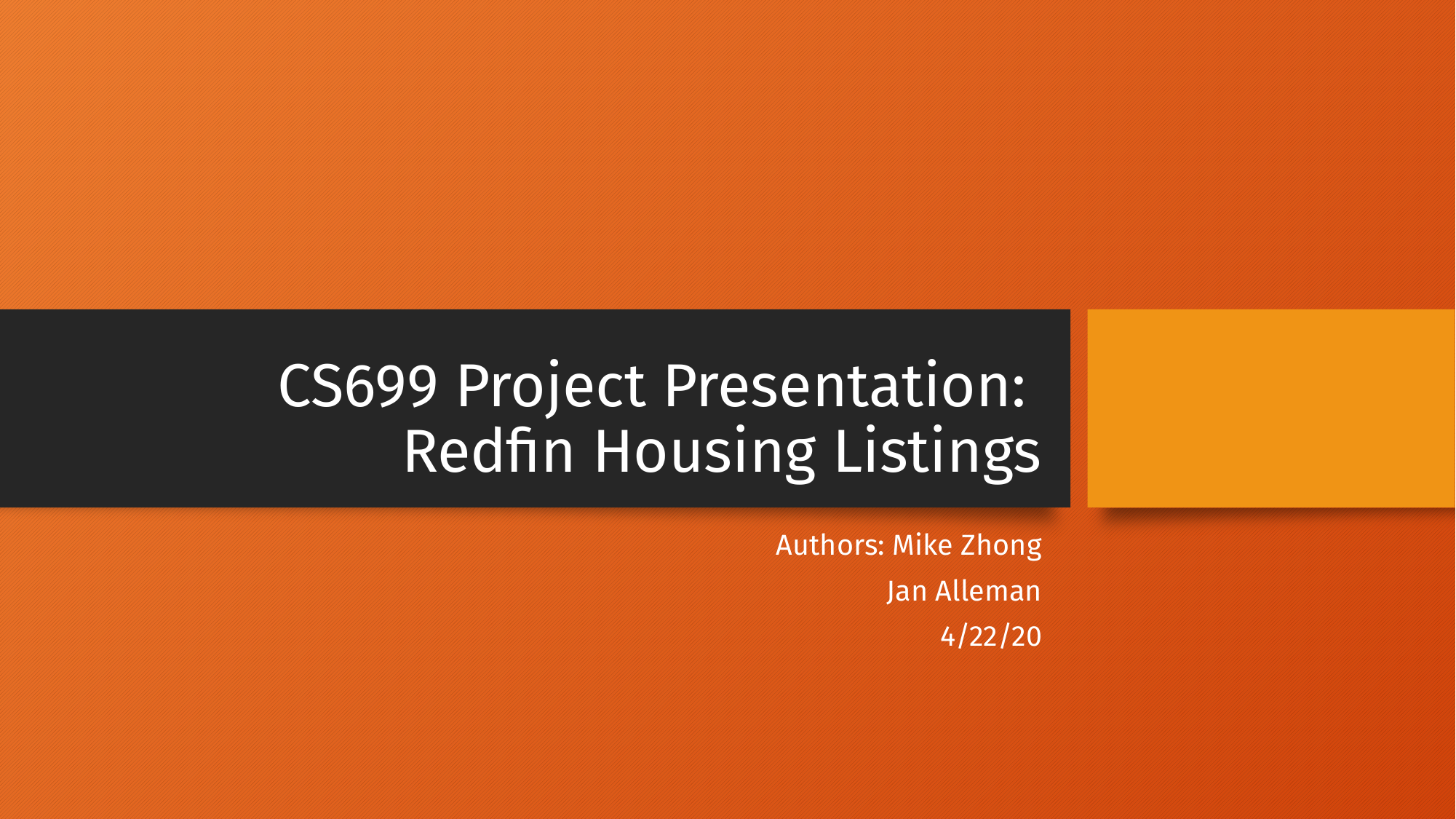

# CS699 Project Presentation: Redfin Housing Listings
Authors: Mike Zhong
Jan Alleman
4/22/20